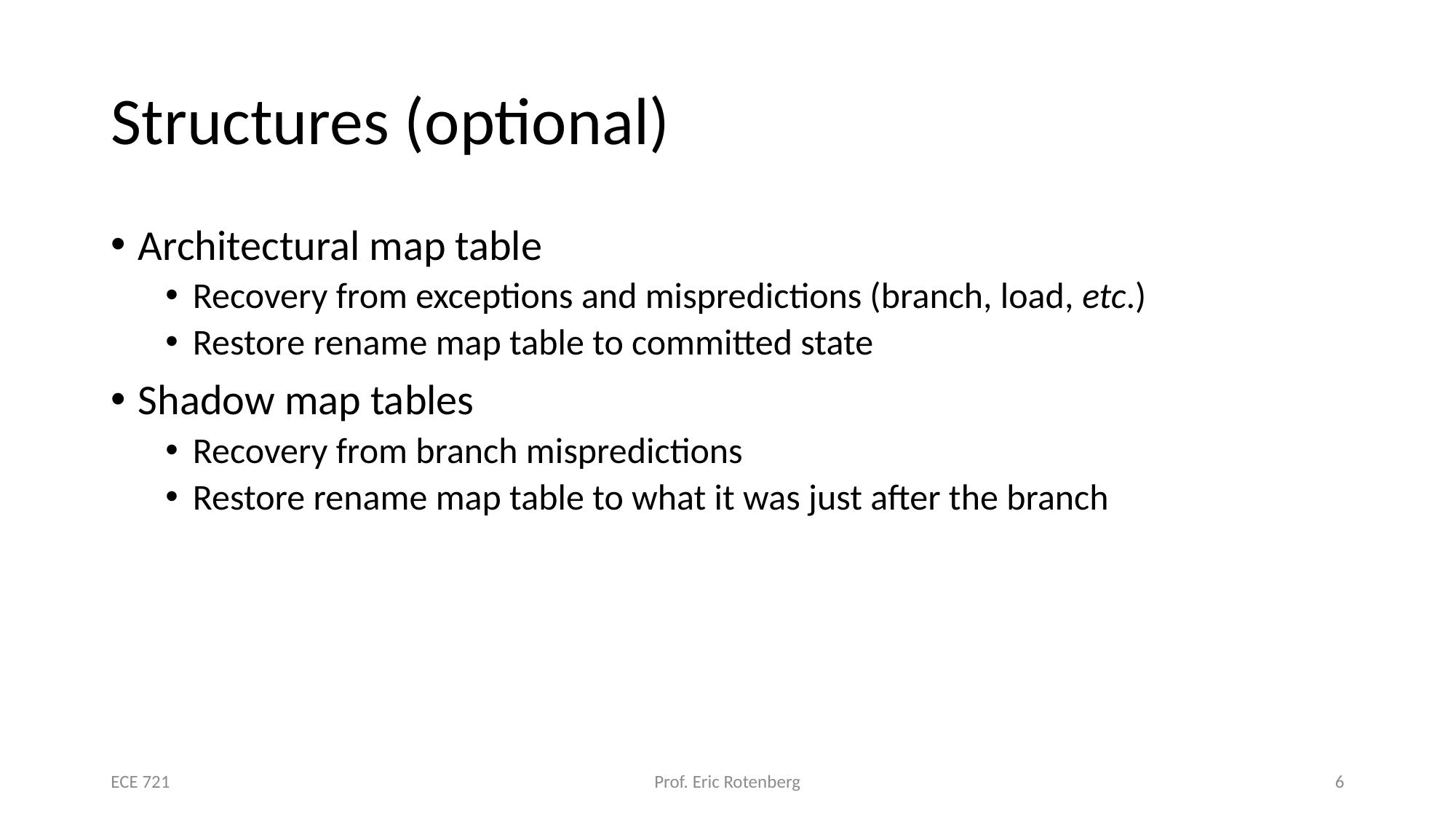

# Structures (optional)
Architectural map table
Recovery from exceptions and mispredictions (branch, load, etc.)
Restore rename map table to committed state
Shadow map tables
Recovery from branch mispredictions
Restore rename map table to what it was just after the branch

ECE 721
Prof. Eric Rotenberg
6